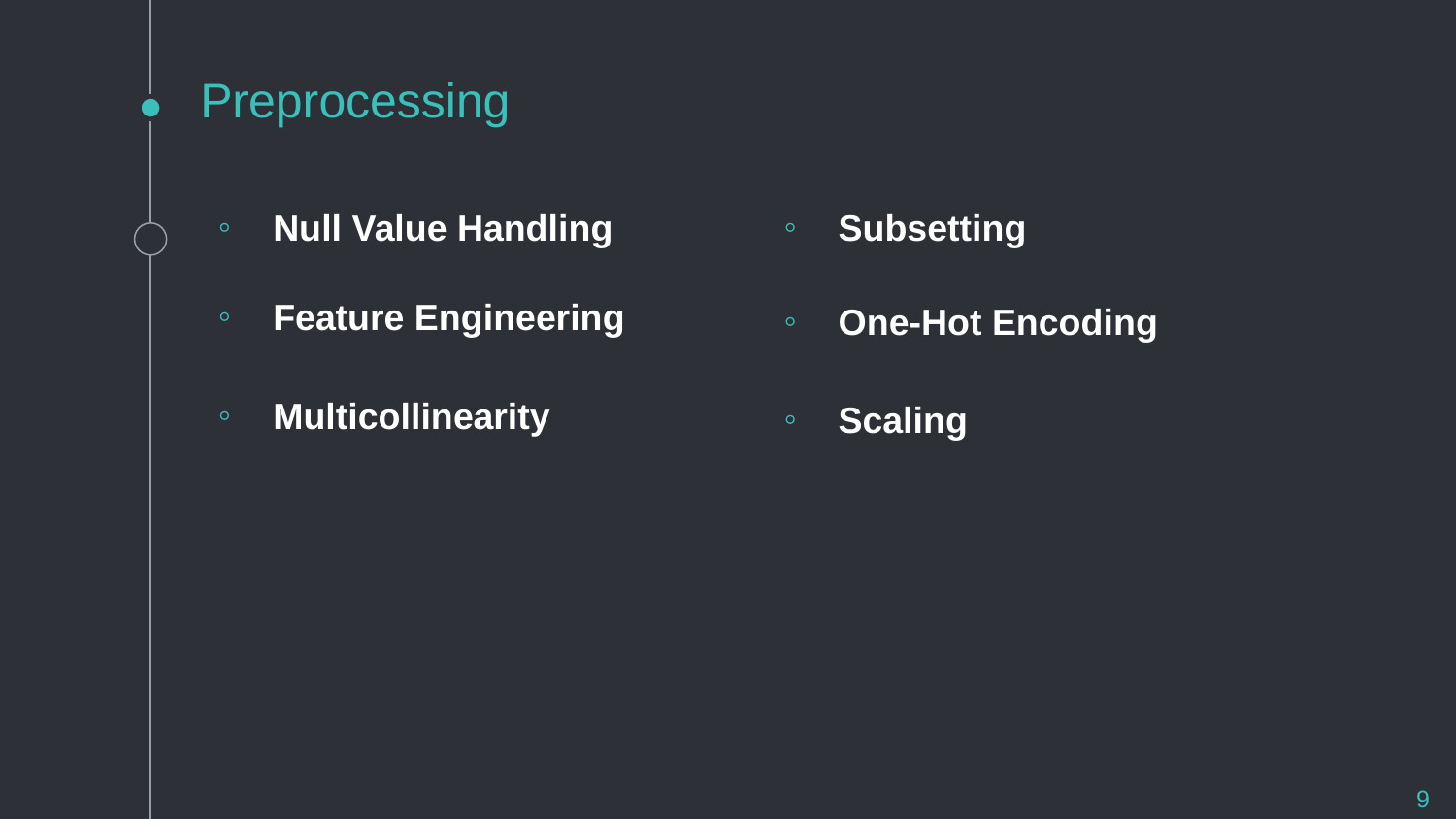

# Preprocessing

Subsetting

Null Value Handling
Feature Engineering
One-Hot Encoding
Multicollinearity
Scaling

9